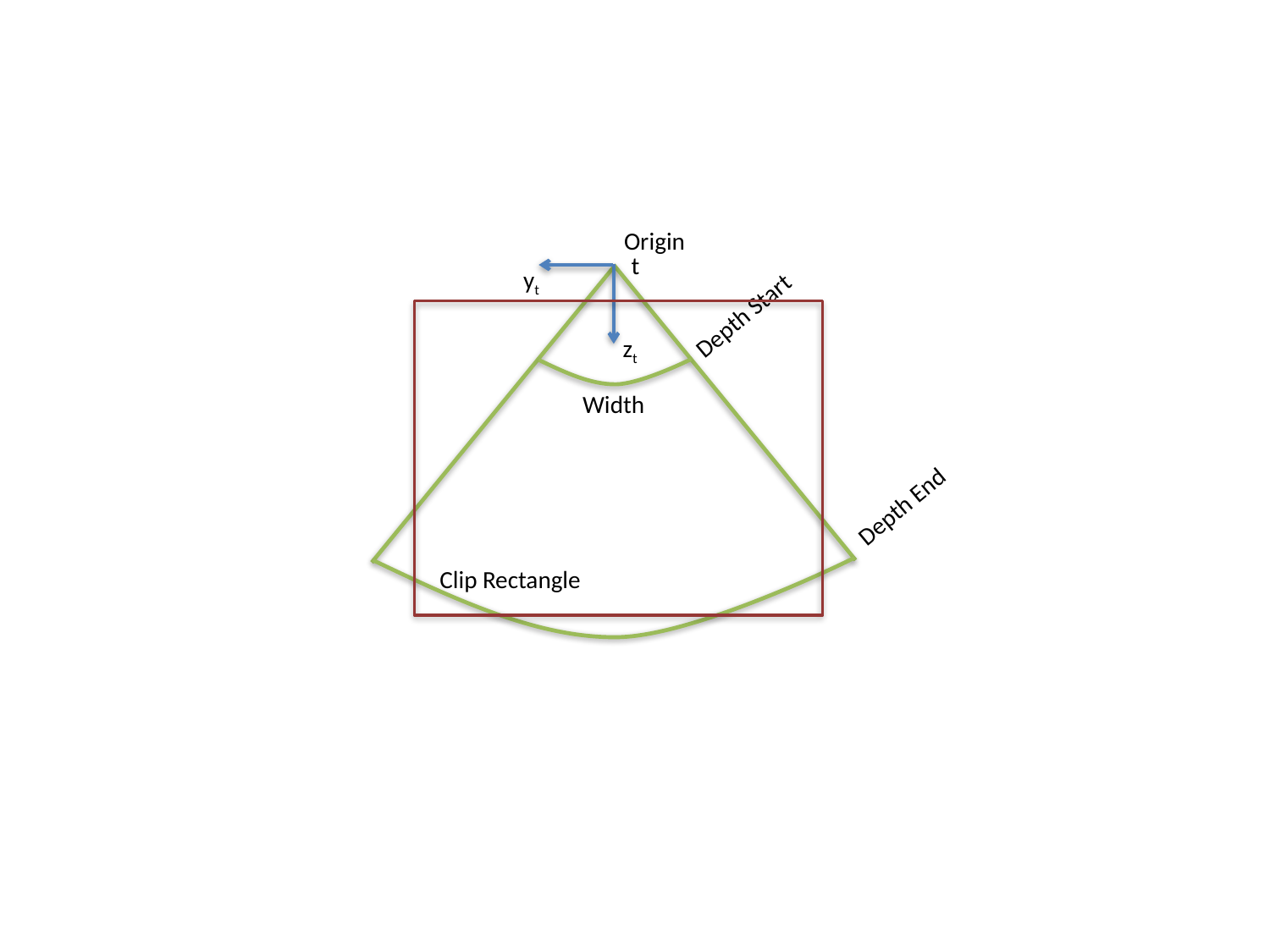

Origin
t
yt
Depth Start

zt

Width
Depth End

Clip Rectangle